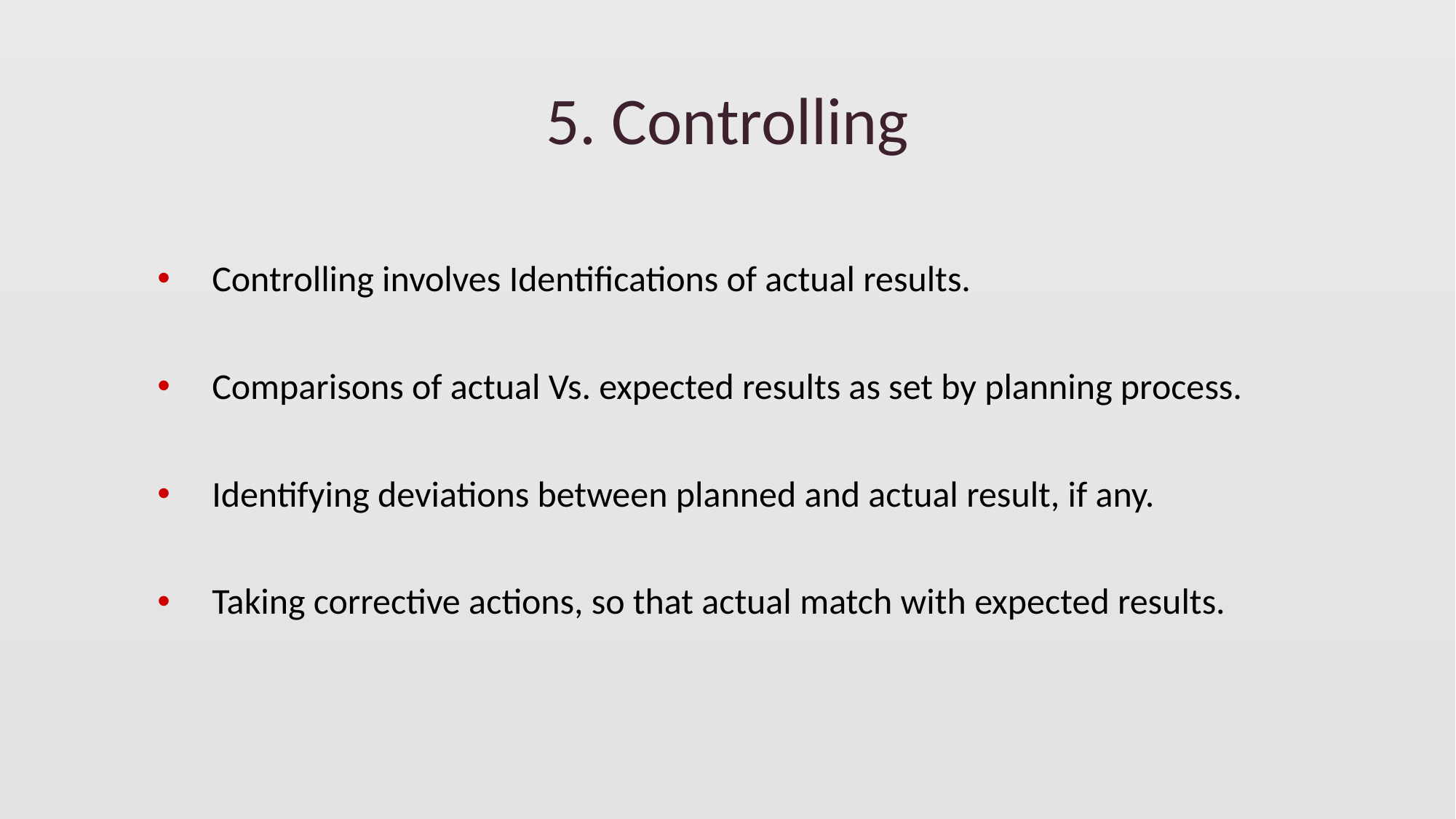

# 5. Controlling

Controlling involves Identifications of actual results.

Comparisons of actual Vs. expected results as set by planning process.

Identifying deviations between planned and actual result, if any.

Taking corrective actions, so that actual match with expected results.